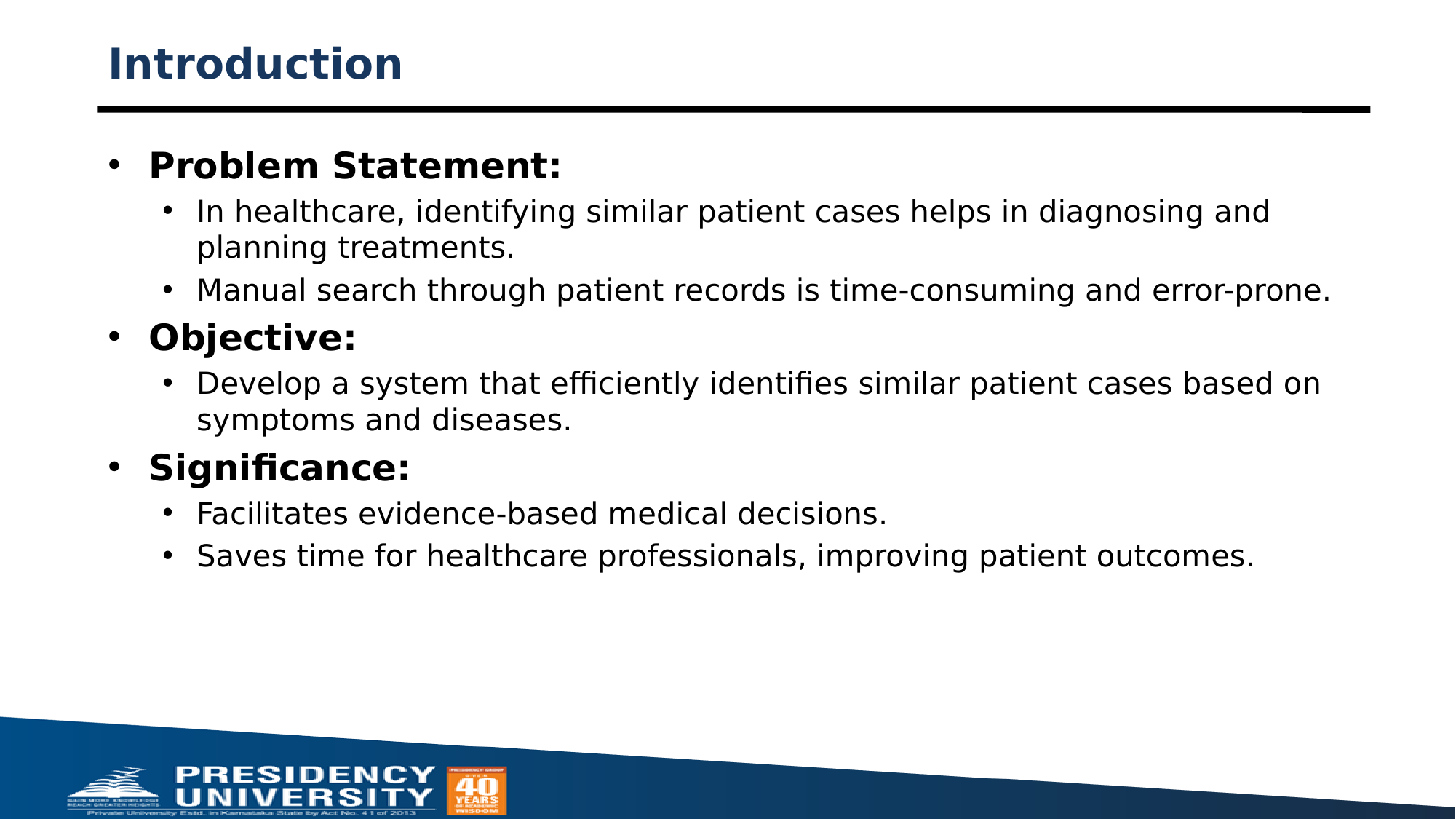

# Introduction
Problem Statement:
In healthcare, identifying similar patient cases helps in diagnosing and planning treatments.
Manual search through patient records is time-consuming and error-prone.
Objective:
Develop a system that efficiently identifies similar patient cases based on symptoms and diseases.
Significance:
Facilitates evidence-based medical decisions.
Saves time for healthcare professionals, improving patient outcomes.